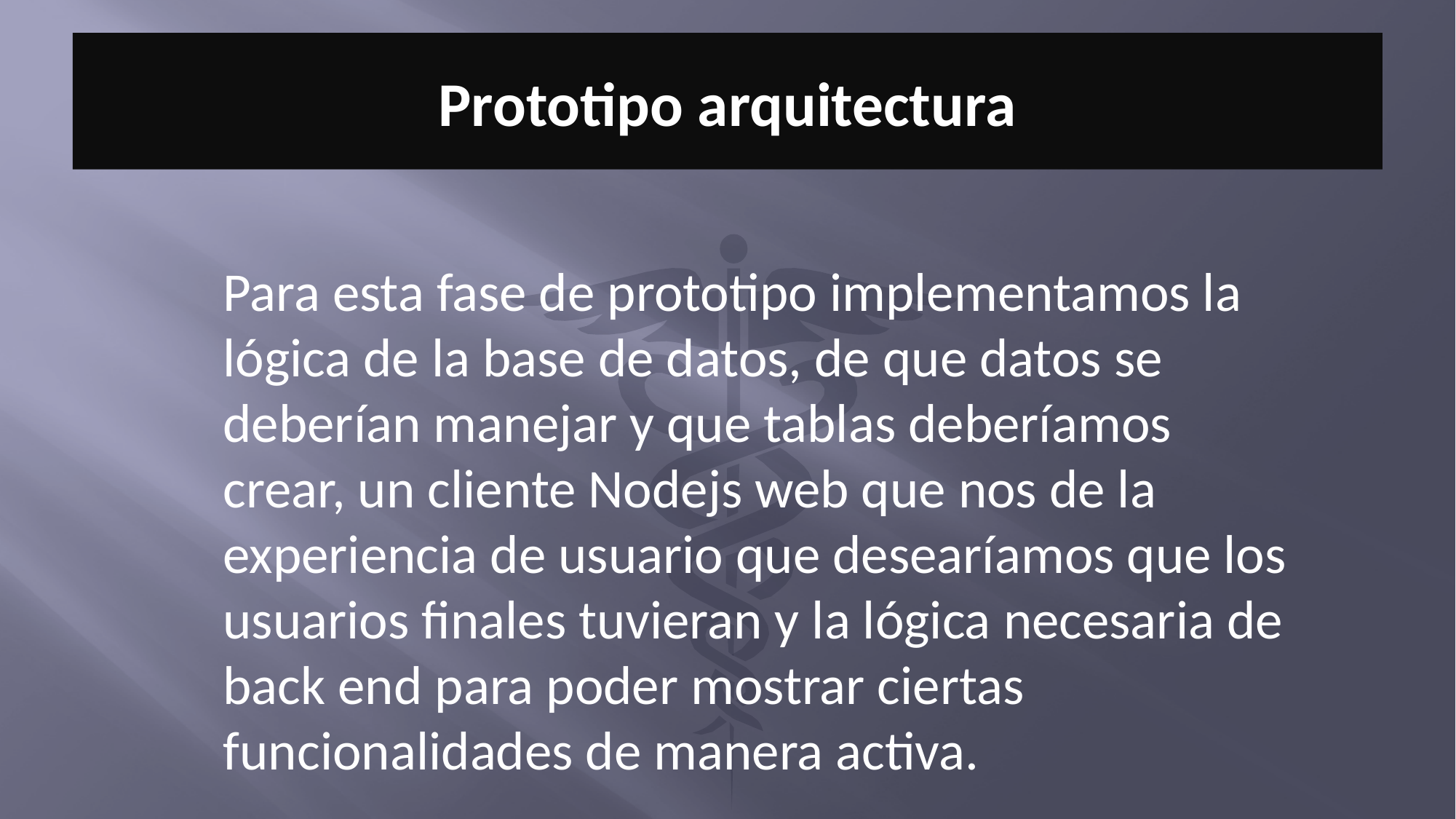

# Prototipo arquitectura
Para esta fase de prototipo implementamos la lógica de la base de datos, de que datos se deberían manejar y que tablas deberíamos crear, un cliente Nodejs web que nos de la experiencia de usuario que desearíamos que los usuarios finales tuvieran y la lógica necesaria de back end para poder mostrar ciertas funcionalidades de manera activa.